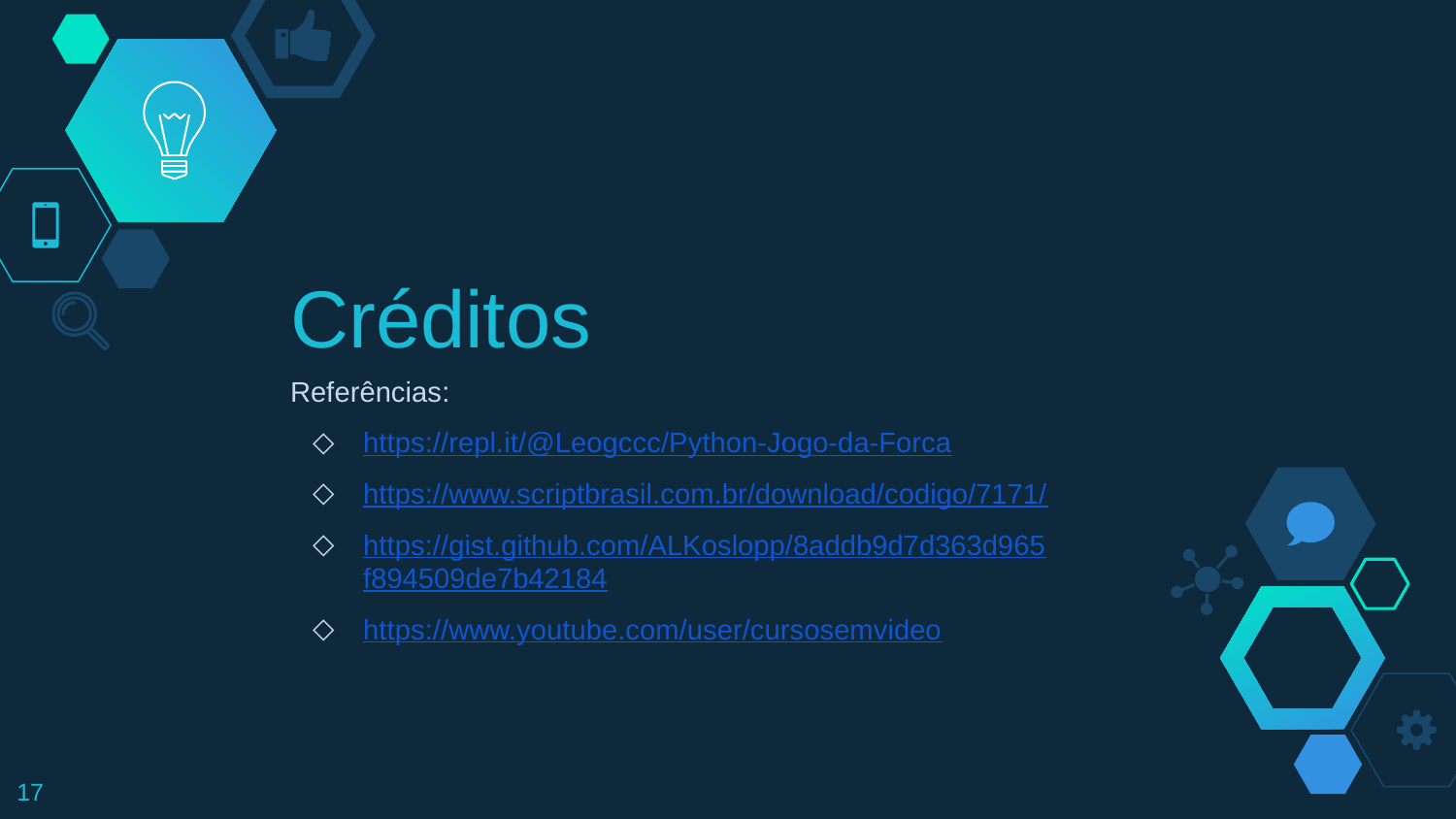

# Créditos
Referências:
https://repl.it/@Leogccc/Python-Jogo-da-Forca
https://www.scriptbrasil.com.br/download/codigo/7171/
https://gist.github.com/ALKoslopp/8addb9d7d363d965f894509de7b42184
https://www.youtube.com/user/cursosemvideo

17